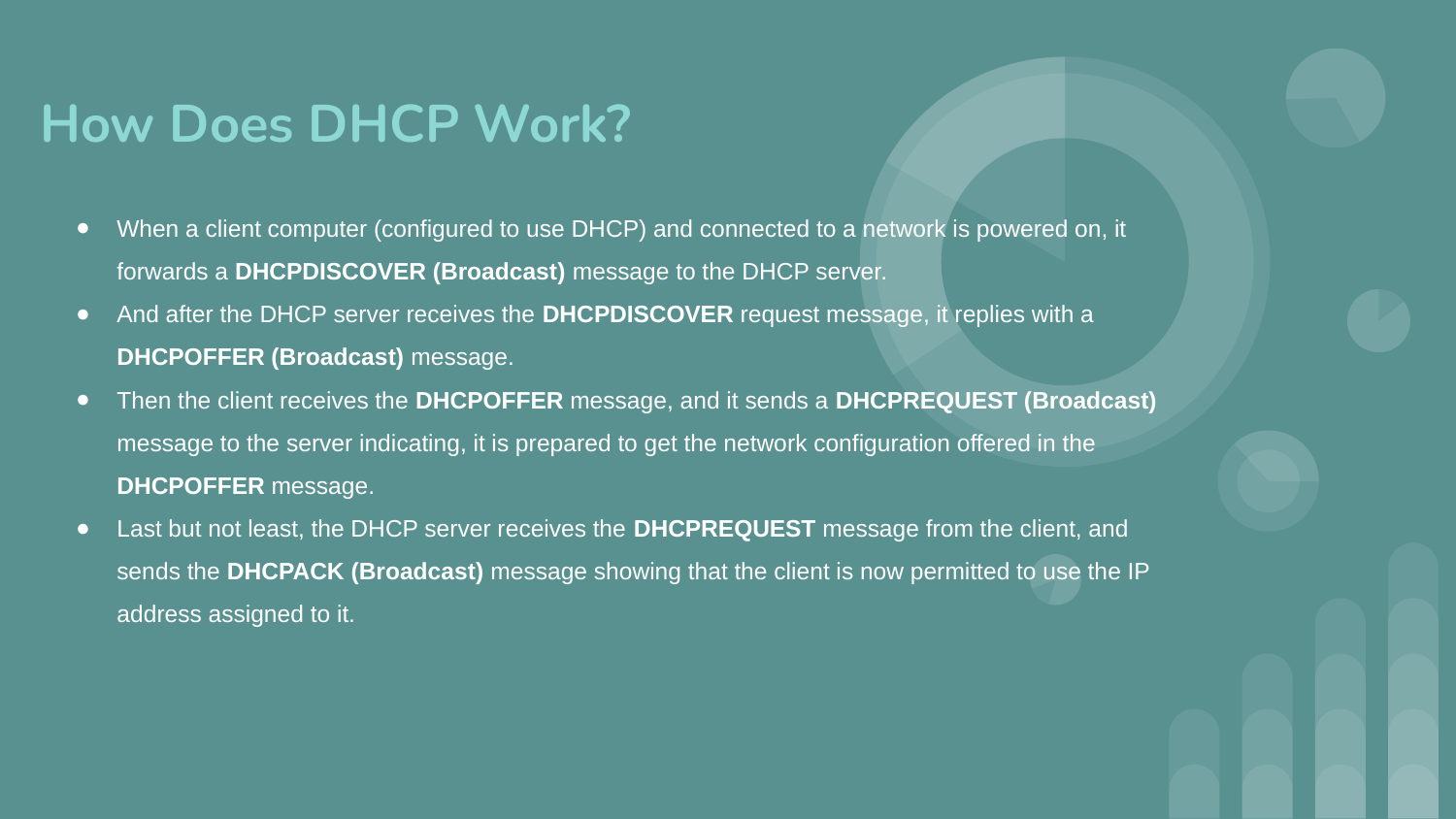

# How Does DHCP Work?
When a client computer (configured to use DHCP) and connected to a network is powered on, it forwards a DHCPDISCOVER (Broadcast) message to the DHCP server.
And after the DHCP server receives the DHCPDISCOVER request message, it replies with a DHCPOFFER (Broadcast) message.
Then the client receives the DHCPOFFER message, and it sends a DHCPREQUEST (Broadcast) message to the server indicating, it is prepared to get the network configuration offered in the DHCPOFFER message.
Last but not least, the DHCP server receives the DHCPREQUEST message from the client, and sends the DHCPACK (Broadcast) message showing that the client is now permitted to use the IP address assigned to it.